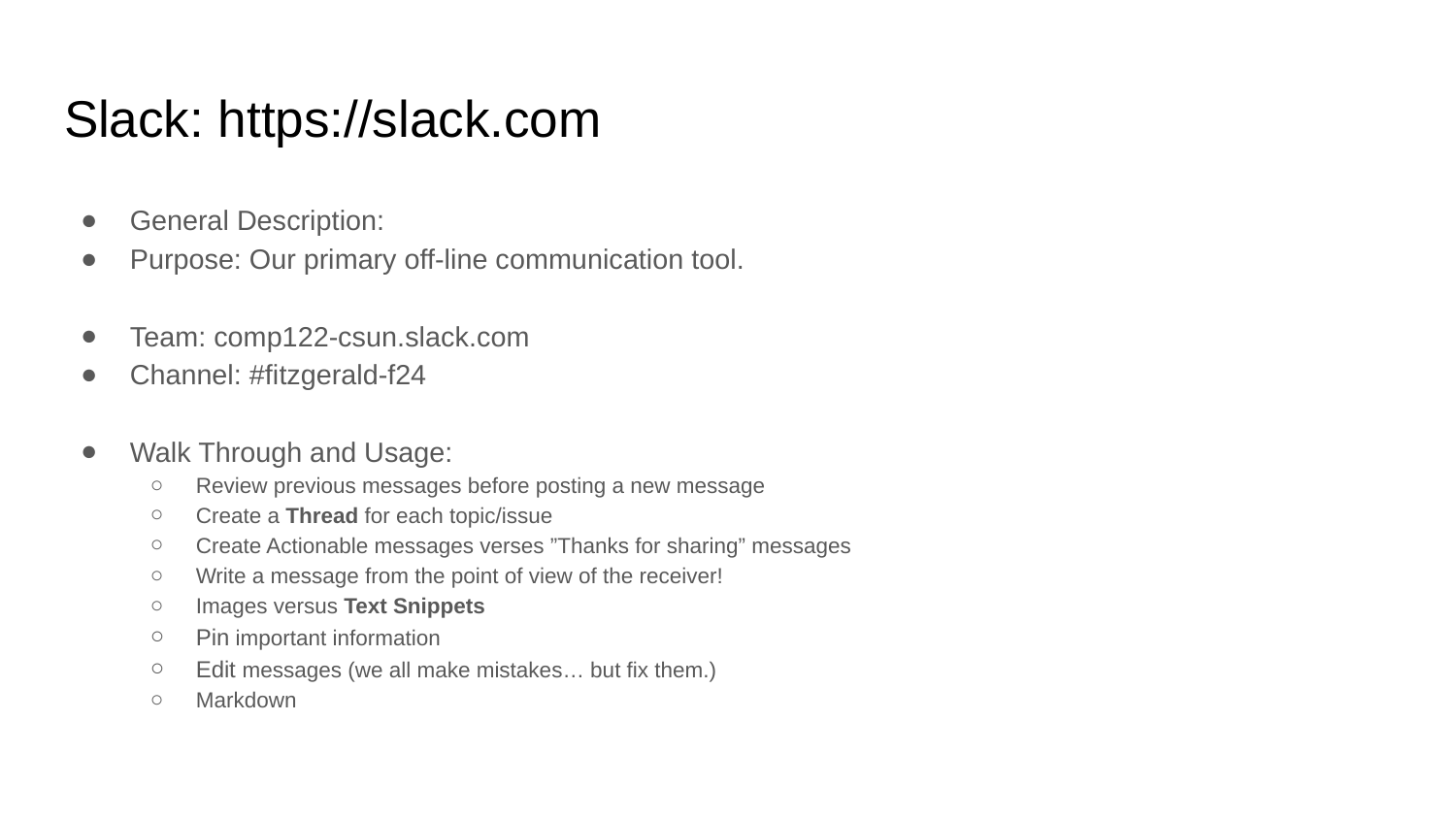

# Slack: https://slack.com
General Description:
Purpose: Our primary off-line communication tool.
Team: comp122-csun.slack.com
Channel: #fitzgerald-f24
Walk Through and Usage:
Review previous messages before posting a new message
Create a Thread for each topic/issue
Create Actionable messages verses ”Thanks for sharing” messages
Write a message from the point of view of the receiver!
Images versus Text Snippets
Pin important information
Edit messages (we all make mistakes… but fix them.)
Markdown